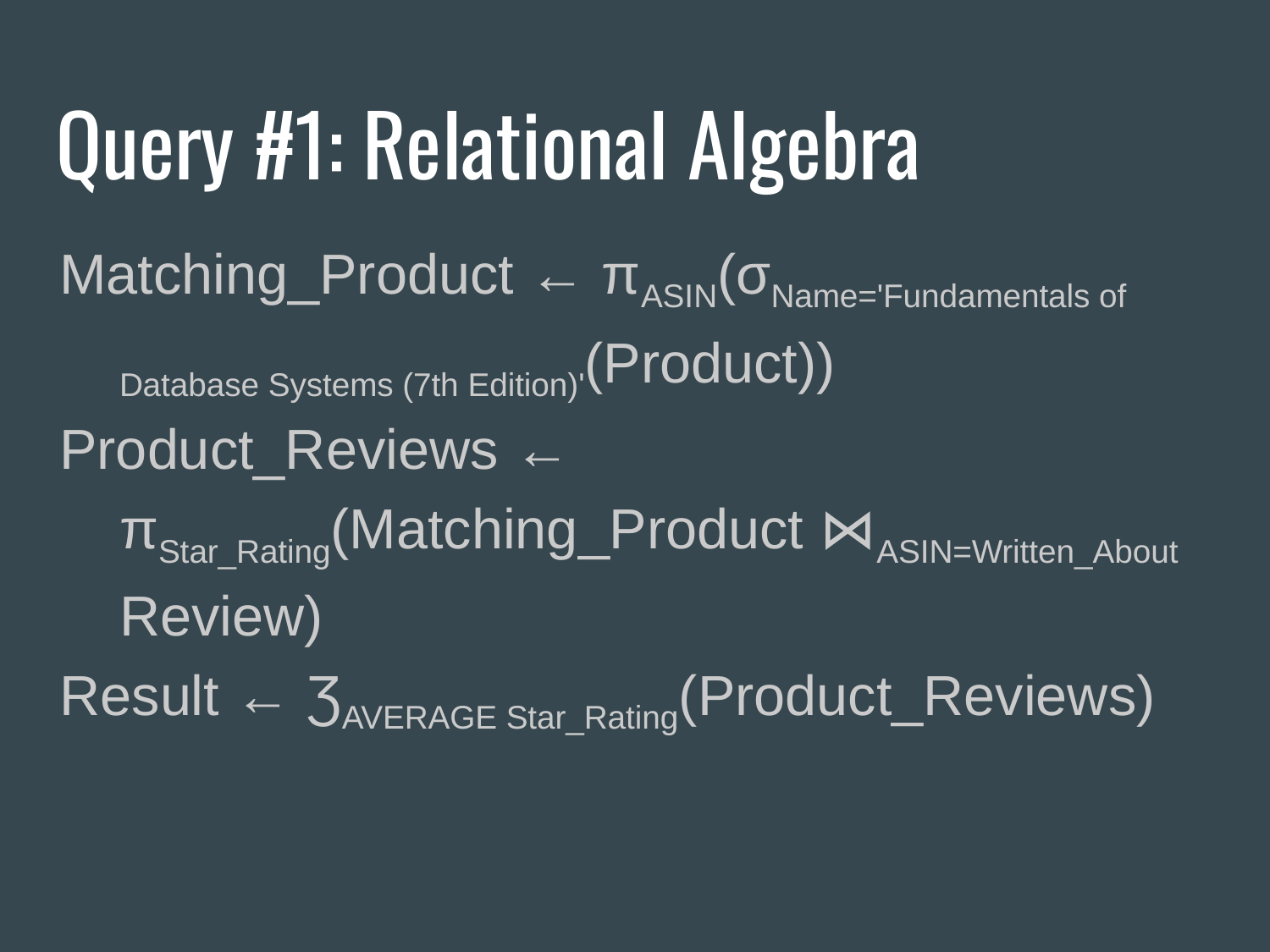

# Query #1: Relational Algebra
Matching_Product ← πASIN(σName='Fundamentals of Database Systems (7th Edition)'(Product))
Product_Reviews ← πStar_Rating(Matching_Product ⋈ASIN=Written_About Review)
Result ← ƷAVERAGE Star_Rating(Product_Reviews)